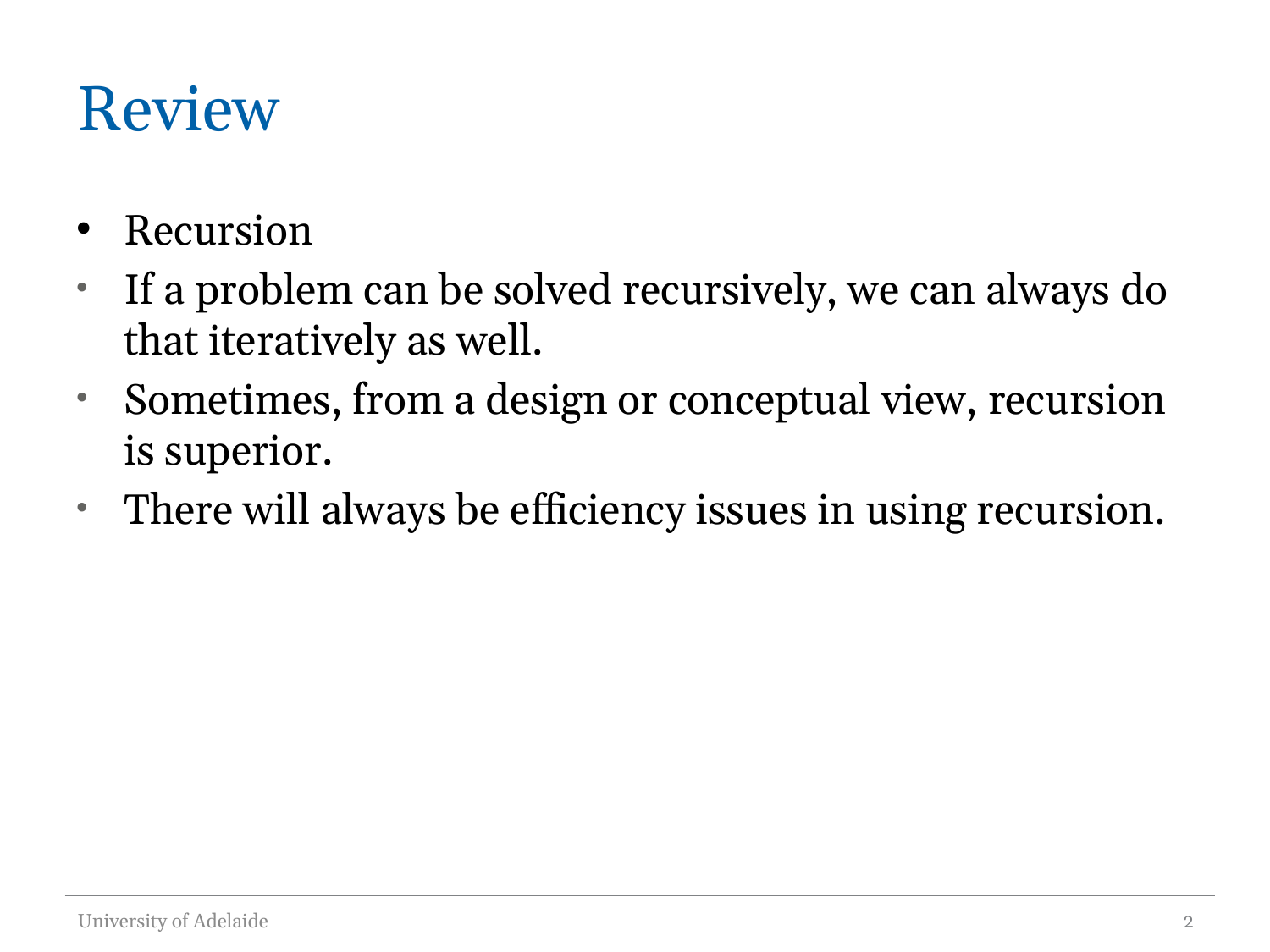

# Review
Recursion
If a problem can be solved recursively, we can always do that iteratively as well.
Sometimes, from a design or conceptual view, recursion is superior.
There will always be efficiency issues in using recursion.

University of Adelaide
2